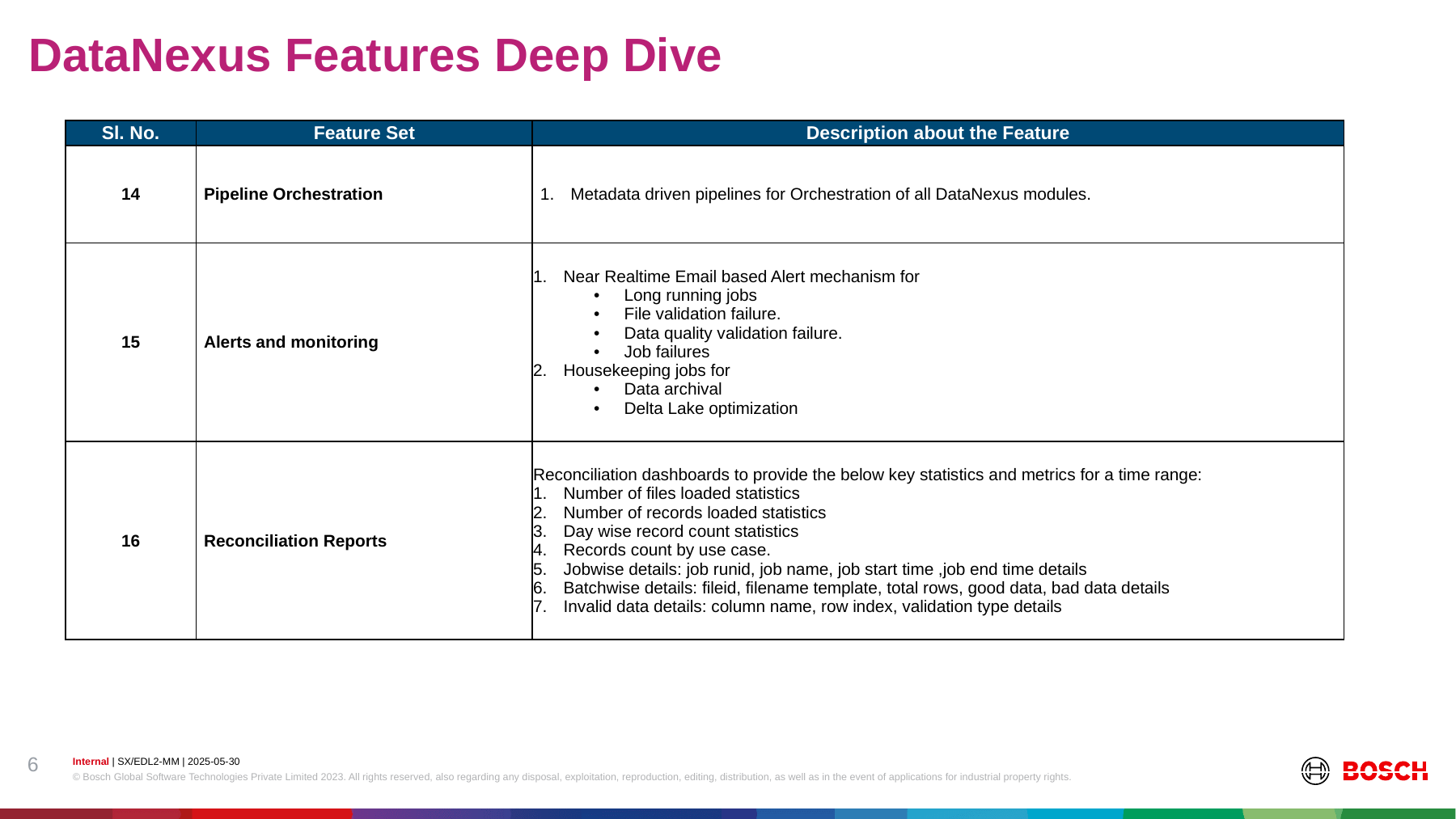

DataNexus Features Deep Dive
| Sl. No. | Feature Set | Description about the Feature |
| --- | --- | --- |
| 14 | Pipeline Orchestration | Metadata driven pipelines for Orchestration of all DataNexus modules. |
| 15 | Alerts and monitoring | Near Realtime Email based Alert mechanism for Long running jobs File validation failure. Data quality validation failure. Job failures Housekeeping jobs for  Data archival Delta Lake optimization |
| 16 | Reconciliation Reports | Reconciliation dashboards to provide the below key statistics and metrics for a time range: Number of files loaded statistics Number of records loaded statistics Day wise record count statistics Records count by use case. Jobwise details: job runid, job name, job start time ,job end time details Batchwise details: fileid, filename template, total rows, good data, bad data details Invalid data details: column name, row index, validation type details |

6